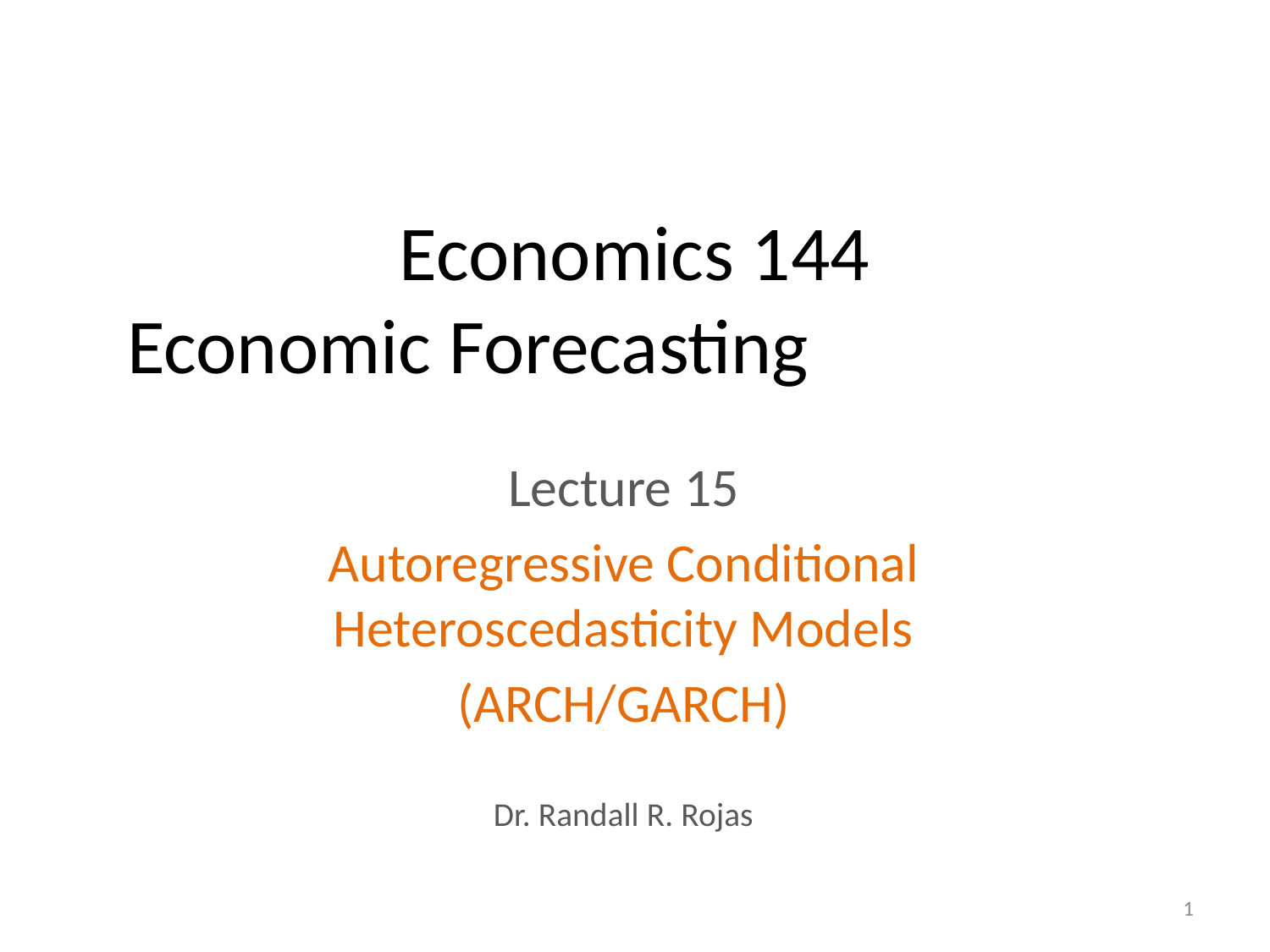

# Economics 144 Economic Forecasting
Lecture 15
Autoregressive Conditional Heteroscedasticity Models
(ARCH/GARCH)

Dr. Randall R. Rojas
1